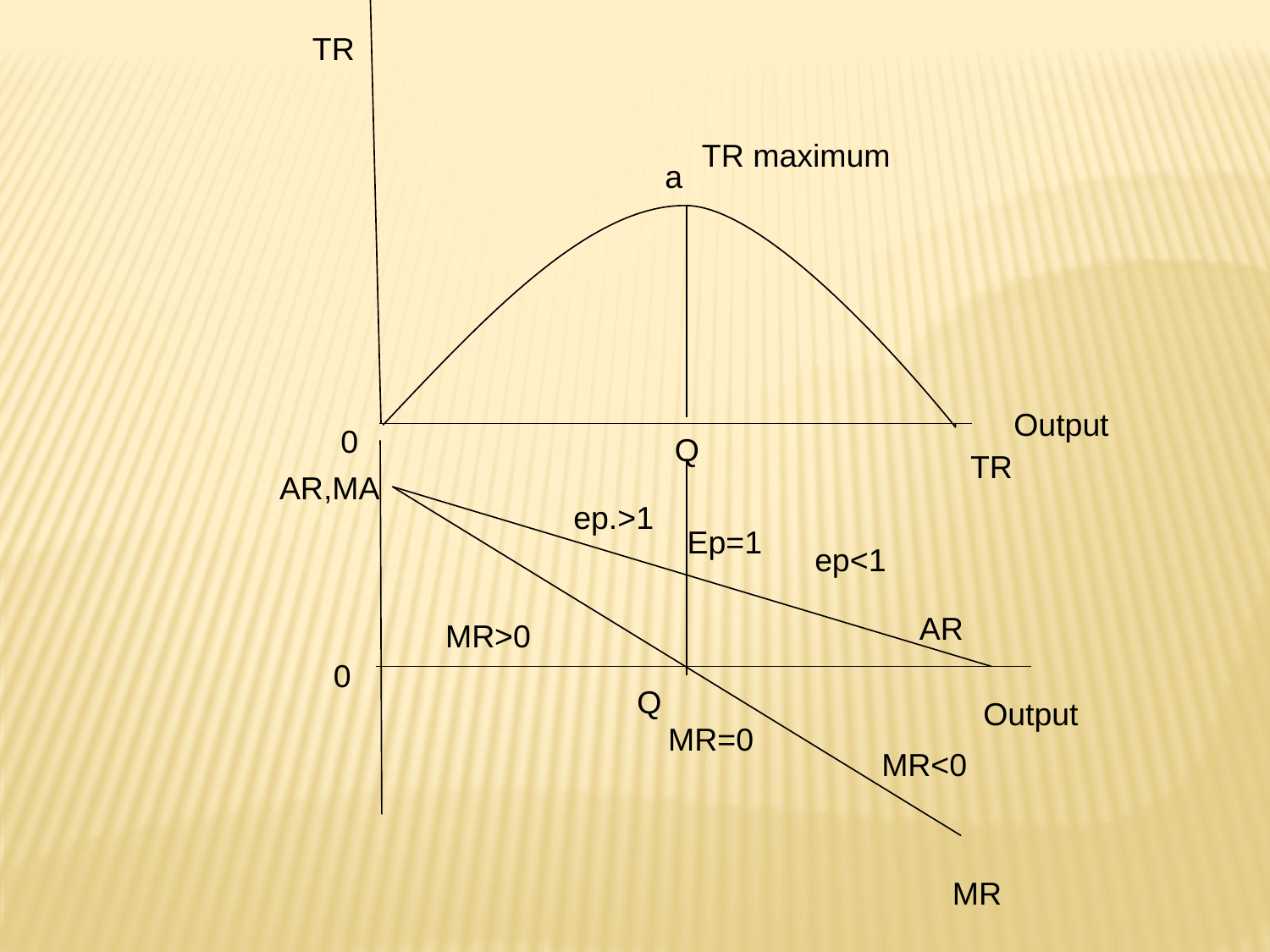

TR
TR maximum
a

Output
0
Q
TR
AR,MA
ep.>1
Ep=1
ep<1
AR
MR>0
0
Q
Output
MR=0
MR<0
MR